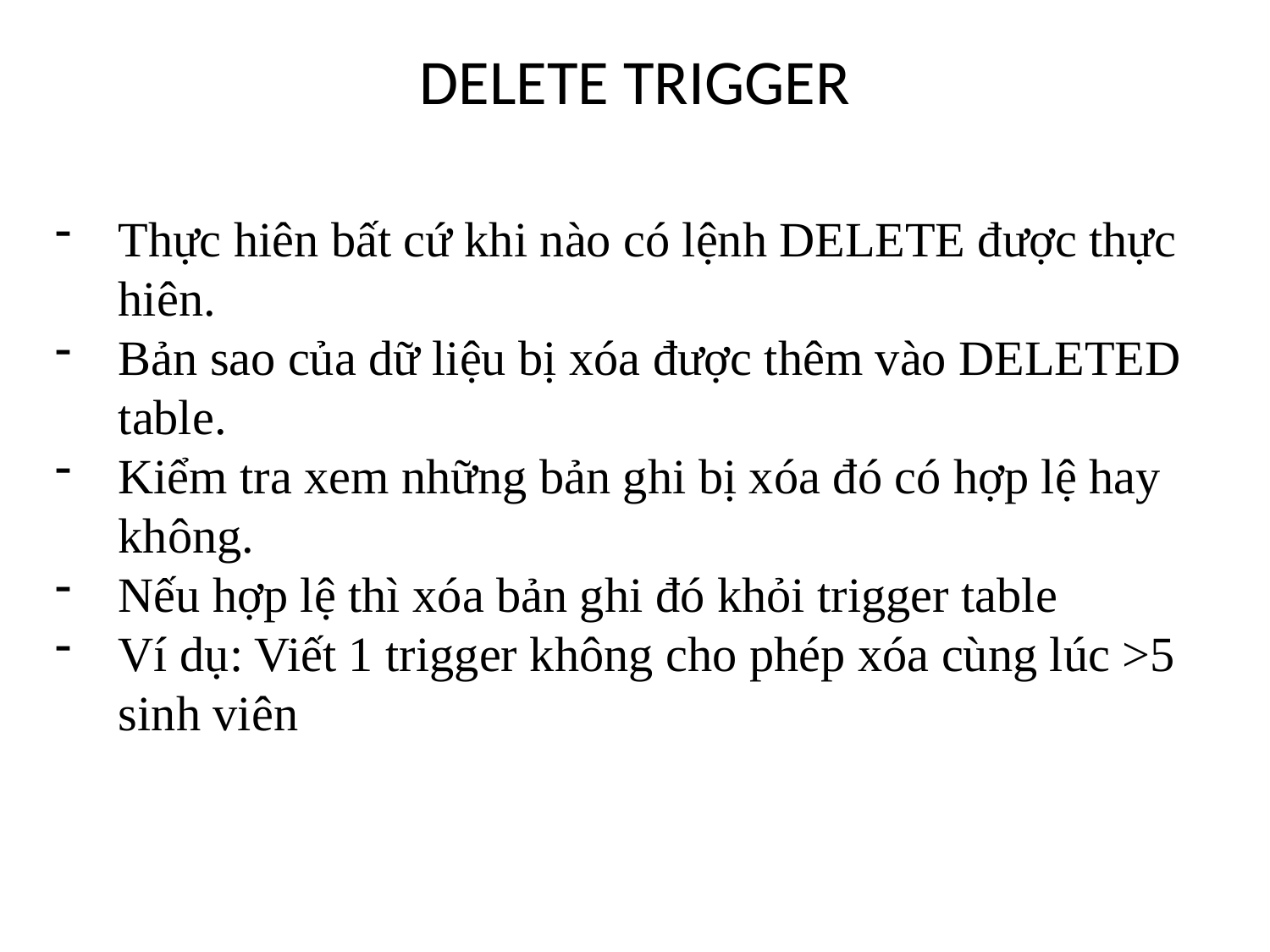

# DELETE TRIGGER
Thực hiên bất cứ khi nào có lệnh DELETE được thực hiên.
Bản sao của dữ liệu bị xóa được thêm vào DELETED table.
Kiểm tra xem những bản ghi bị xóa đó có hợp lệ hay không.
Nếu hợp lệ thì xóa bản ghi đó khỏi trigger table
Ví dụ: Viết 1 trigger không cho phép xóa cùng lúc >5 sinh viên